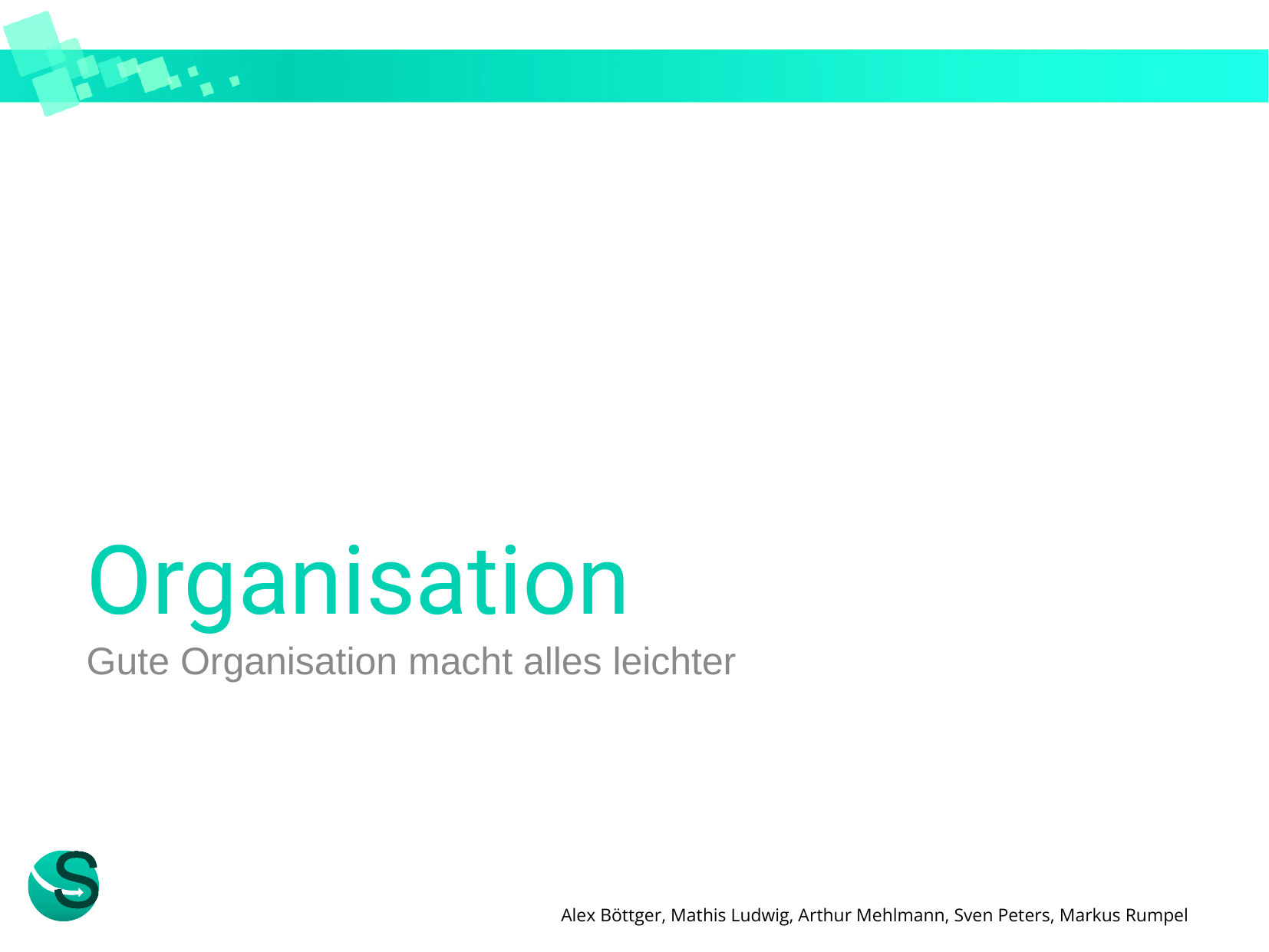

# Organisation
Gute Organisation macht alles leichter